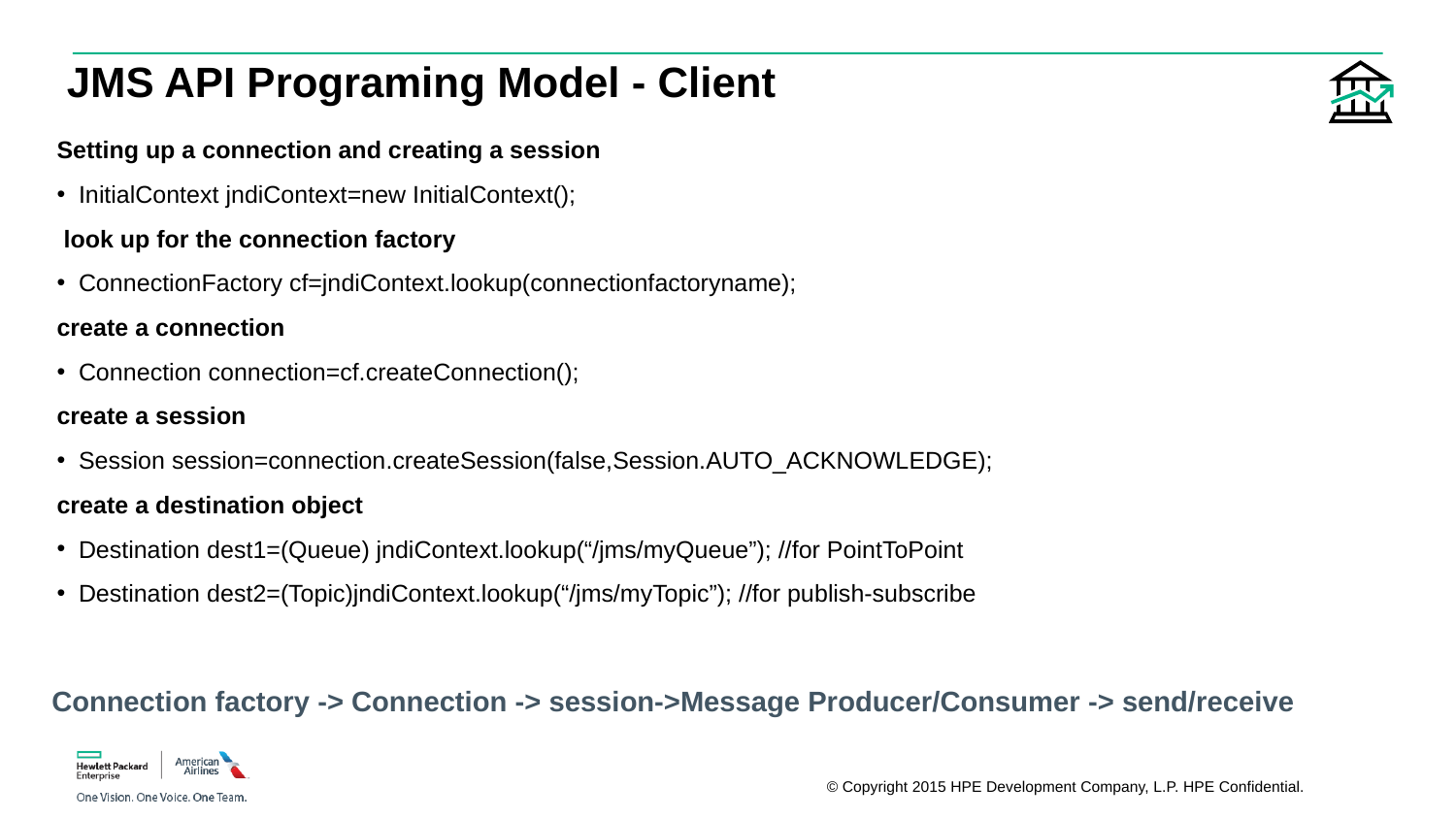

# JMS API Programing Model - Client

Setting up a connection and creating a session
InitialContext jndiContext=new InitialContext();
 look up for the connection factory
ConnectionFactory cf=jndiContext.lookup(connectionfactoryname);
create a connection
Connection connection=cf.createConnection();
create a session
Session session=connection.createSession(false,Session.AUTO_ACKNOWLEDGE);
create a destination object
Destination dest1=(Queue) jndiContext.lookup(“/jms/myQueue”); //for PointToPoint
Destination dest2=(Topic)jndiContext.lookup(“/jms/myTopic”); //for publish-subscribe
Connection factory -> Connection -> session->Message Producer/Consumer -> send/receive